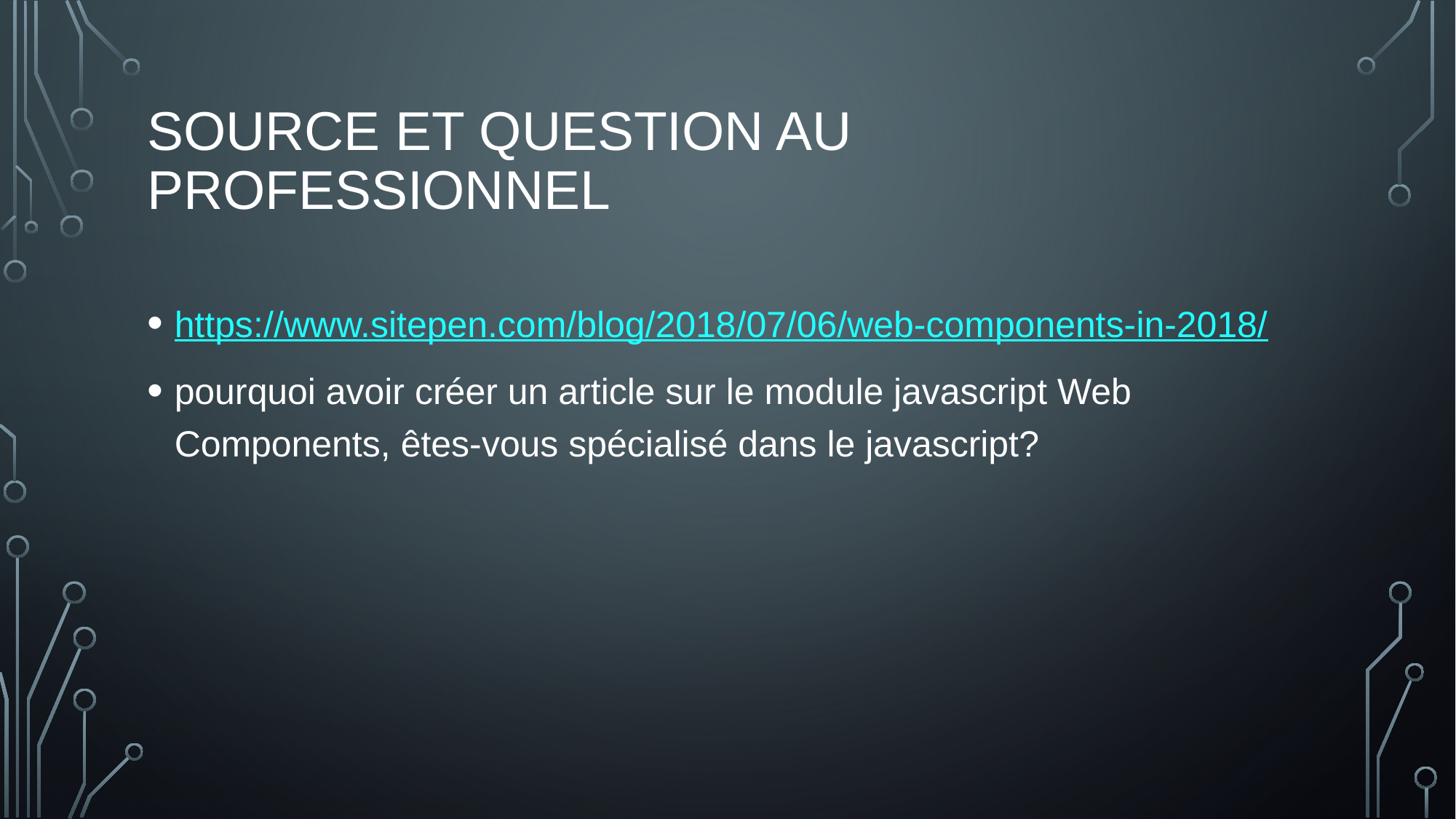

# Source et question au professionnel
https://www.sitepen.com/blog/2018/07/06/web-components-in-2018/
pourquoi avoir créer un article sur le module javascript Web Components, êtes-vous spécialisé dans le javascript?